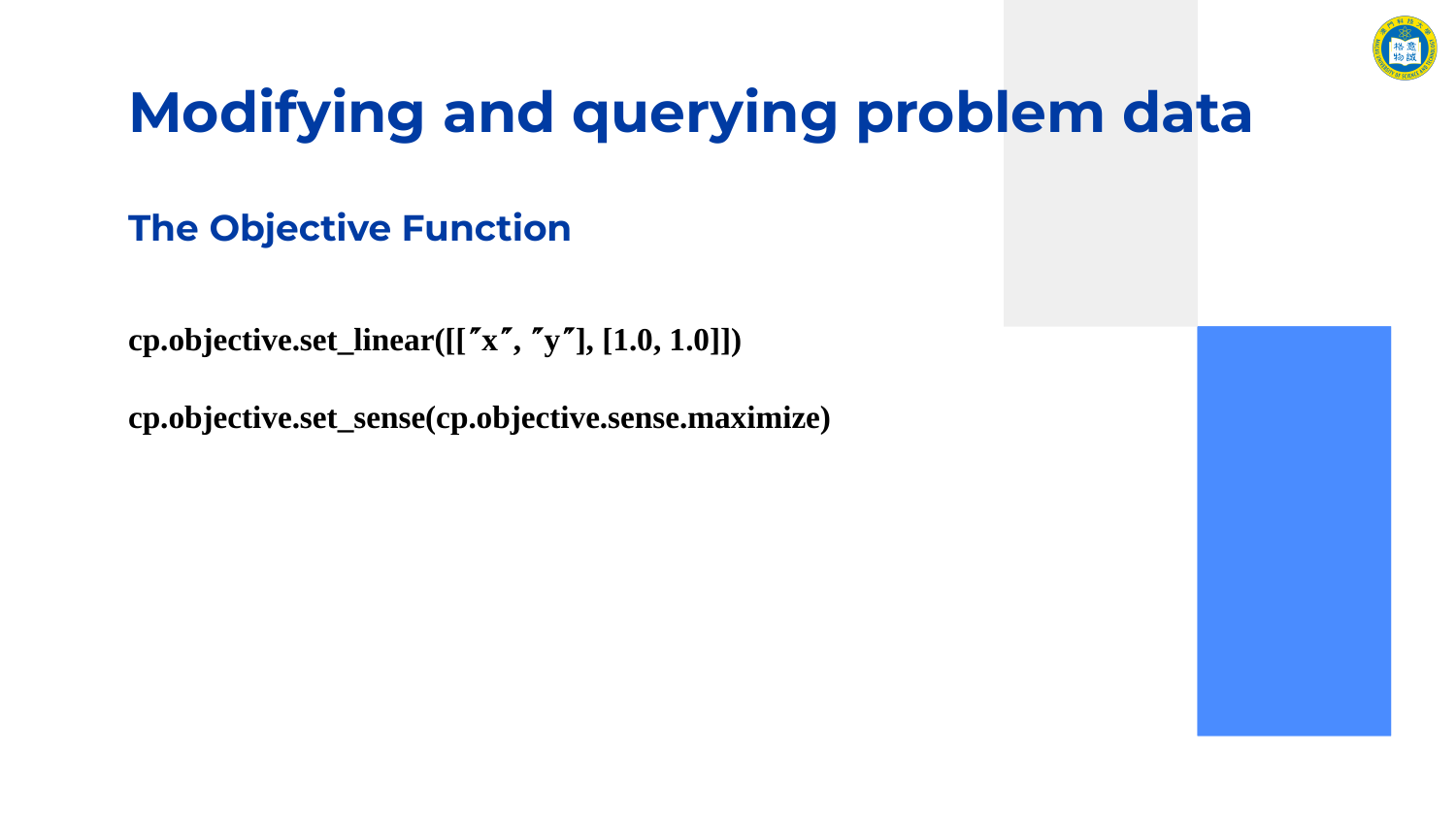

# Modifying and querying problem data
The Objective Function
cp.objective.set_linear([[″x″, ″y″], [1.0, 1.0]])

cp.objective.set_sense(cp.objective.sense.maximize)